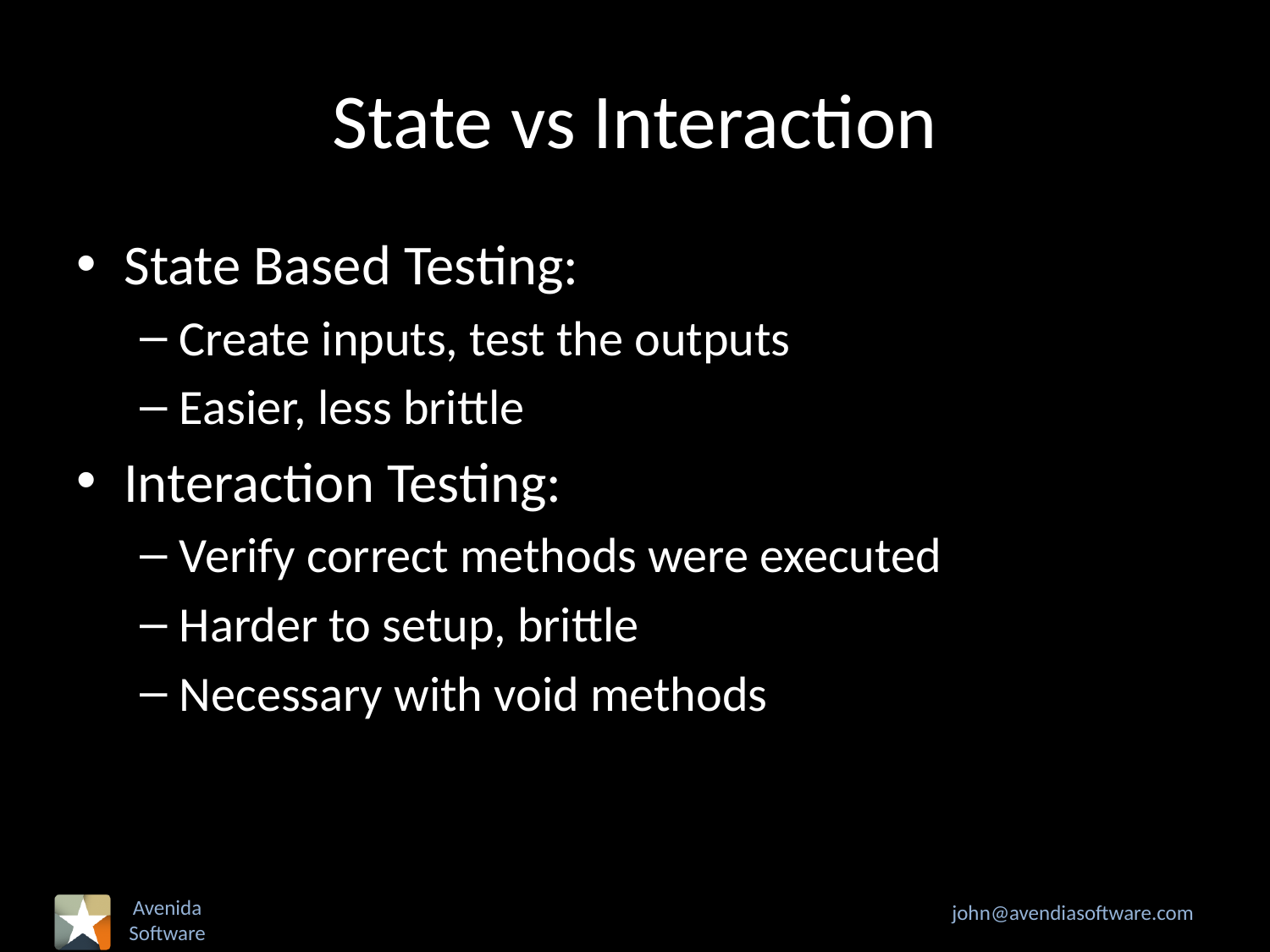

# State vs Interaction
State Based Testing:
Create inputs, test the outputs
Easier, less brittle
Interaction Testing:
Verify correct methods were executed
Harder to setup, brittle
Necessary with void methods